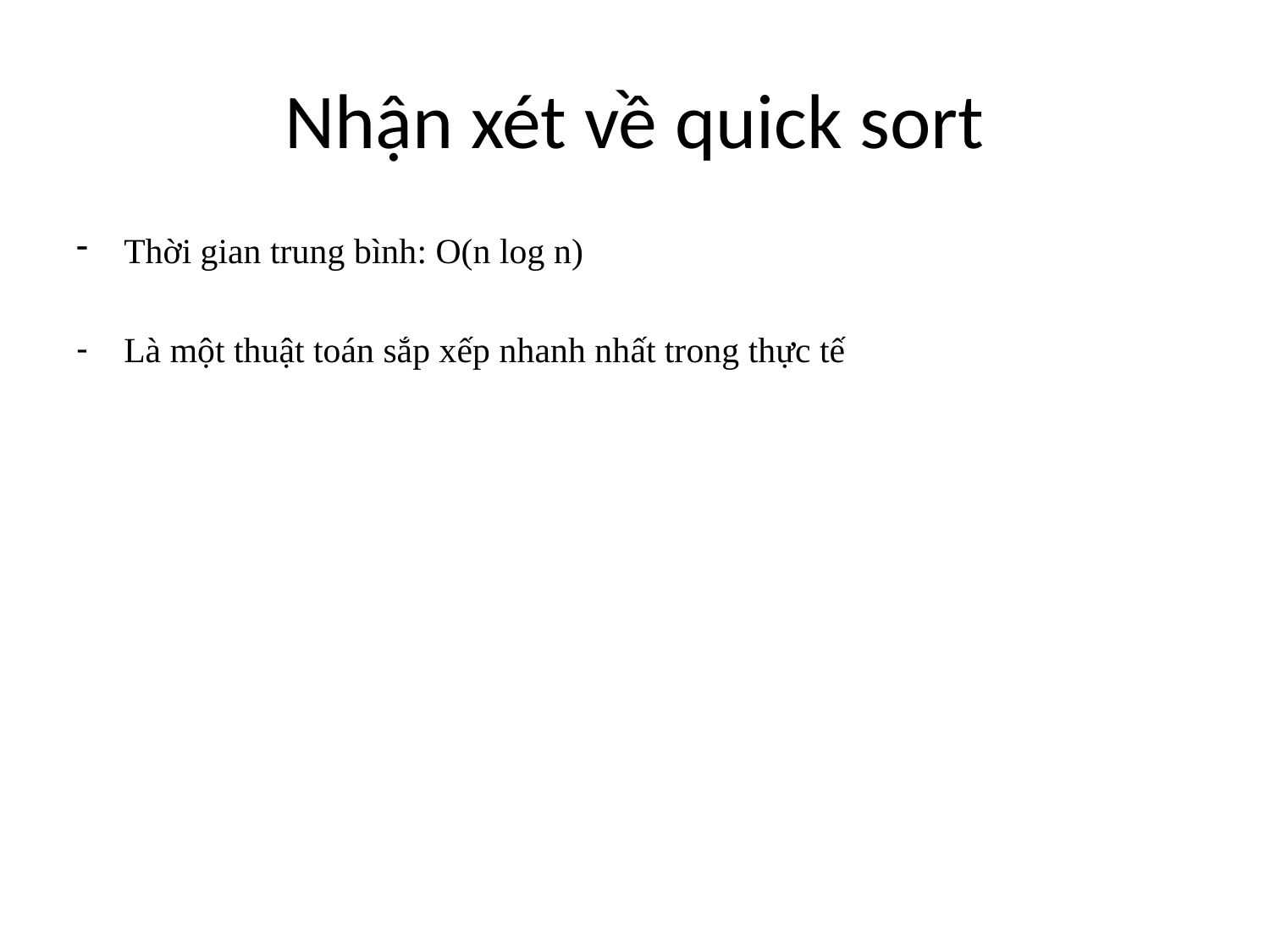

# Nhận xét về quick sort
Thời gian trung bình: O(n log n)

Là một thuật toán sắp xếp nhanh nhất trong thực tế